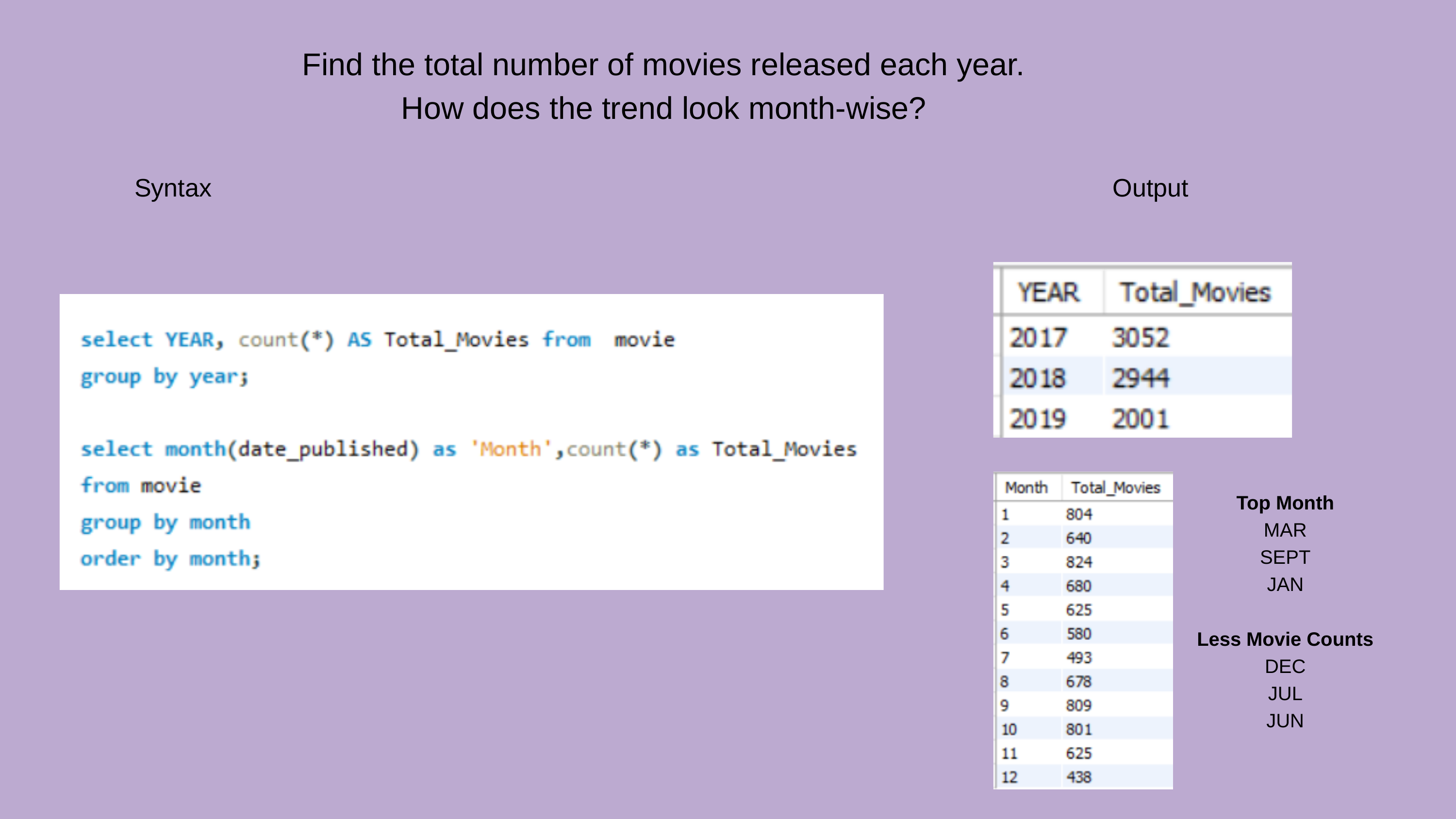

Find the total number of movies released each year.
How does the trend look month-wise?

Syntax
Output

Top Month
MAR
SEPT
JAN

Less Movie Counts
DEC
JUL
JUN